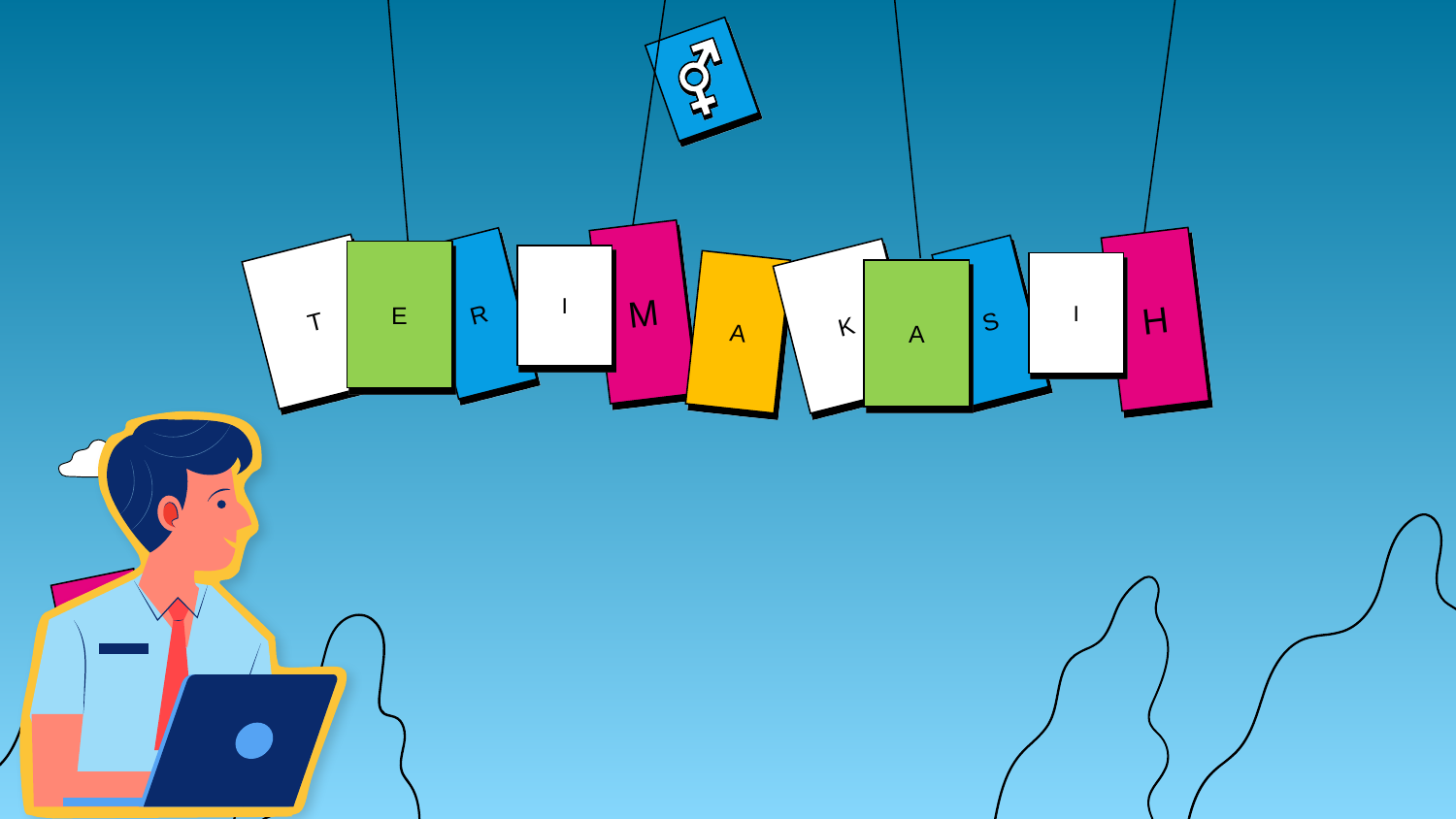

M
R
E
I
T
A
H
S
K
I
A